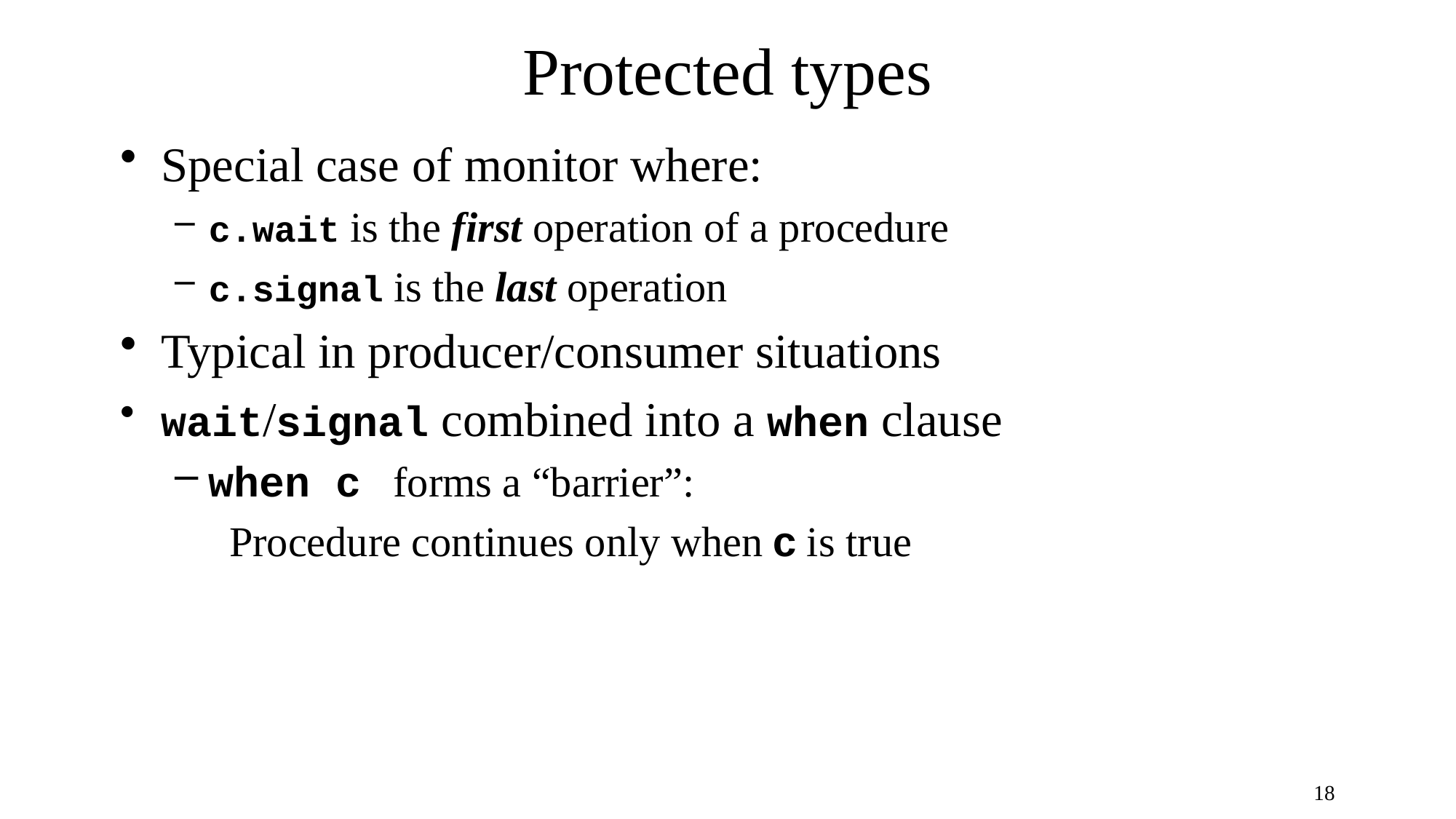

# Protected types
Special case of monitor where:
c.wait is the first operation of a procedure
c.signal is the last operation
Typical in producer/consumer situations
wait/signal combined into a when clause
when c   forms a “barrier”:
Procedure continues only when c is true
18